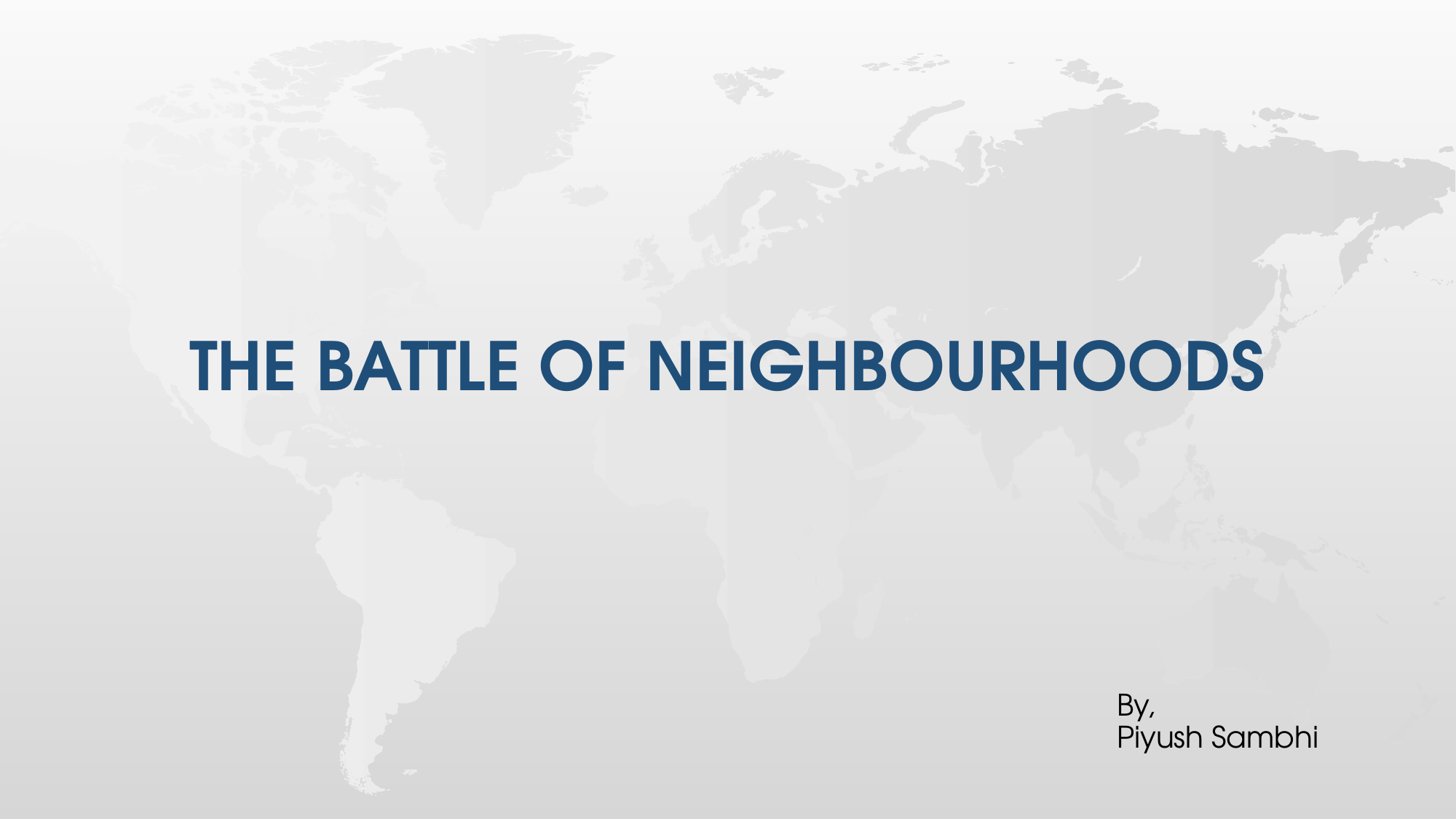

The Battle of Neighbourhoods
By,
Piyush Sambhi